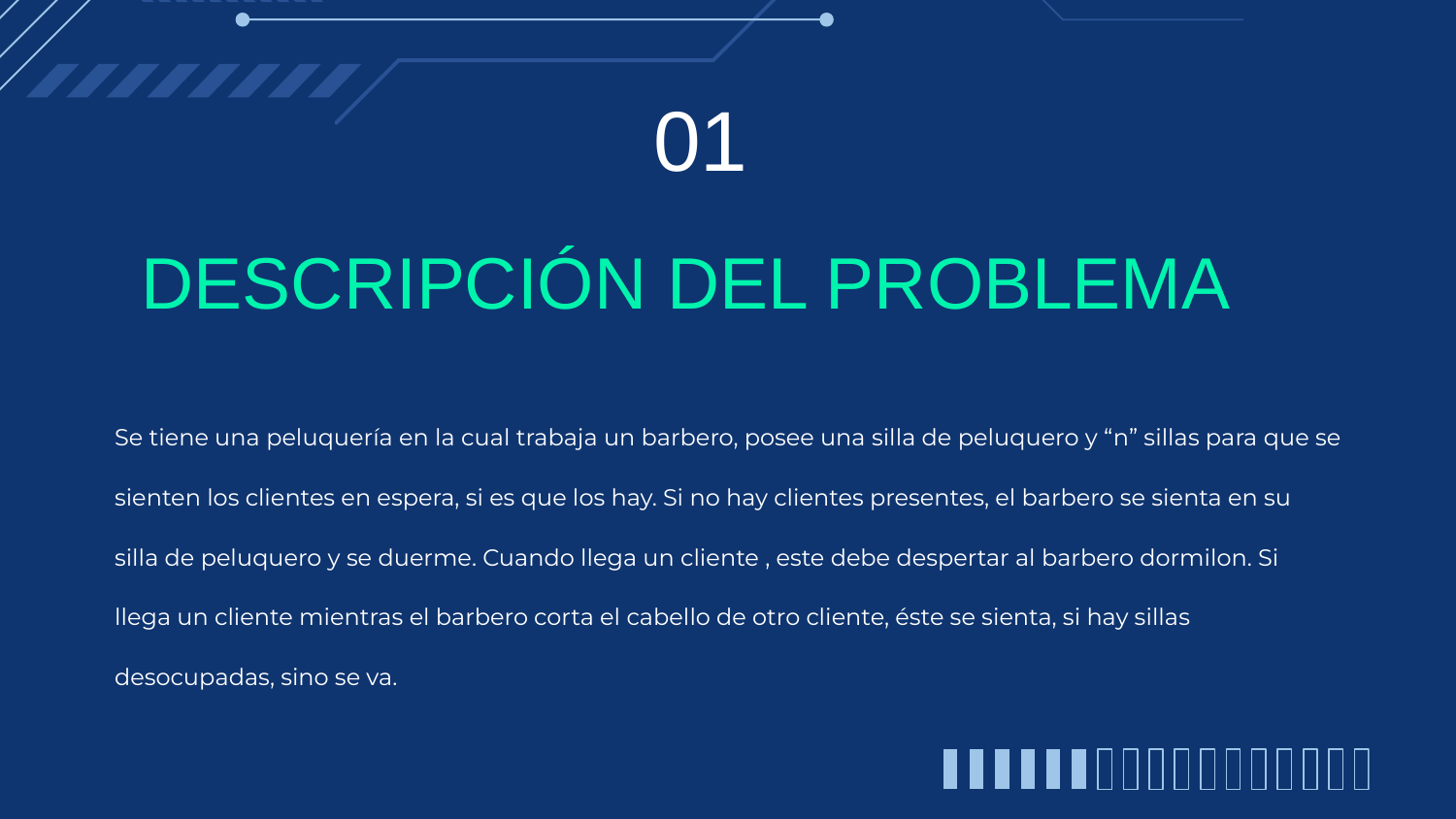

01
# DESCRIPCIÓN DEL PROBLEMA
Se tiene una peluquería en la cual trabaja un barbero, posee una silla de peluquero y “n” sillas para que se sienten los clientes en espera, si es que los hay. Si no hay clientes presentes, el barbero se sienta en su silla de peluquero y se duerme. Cuando llega un cliente , este debe despertar al barbero dormilon. Si llega un cliente mientras el barbero corta el cabello de otro cliente, éste se sienta, si hay sillas desocupadas, sino se va.